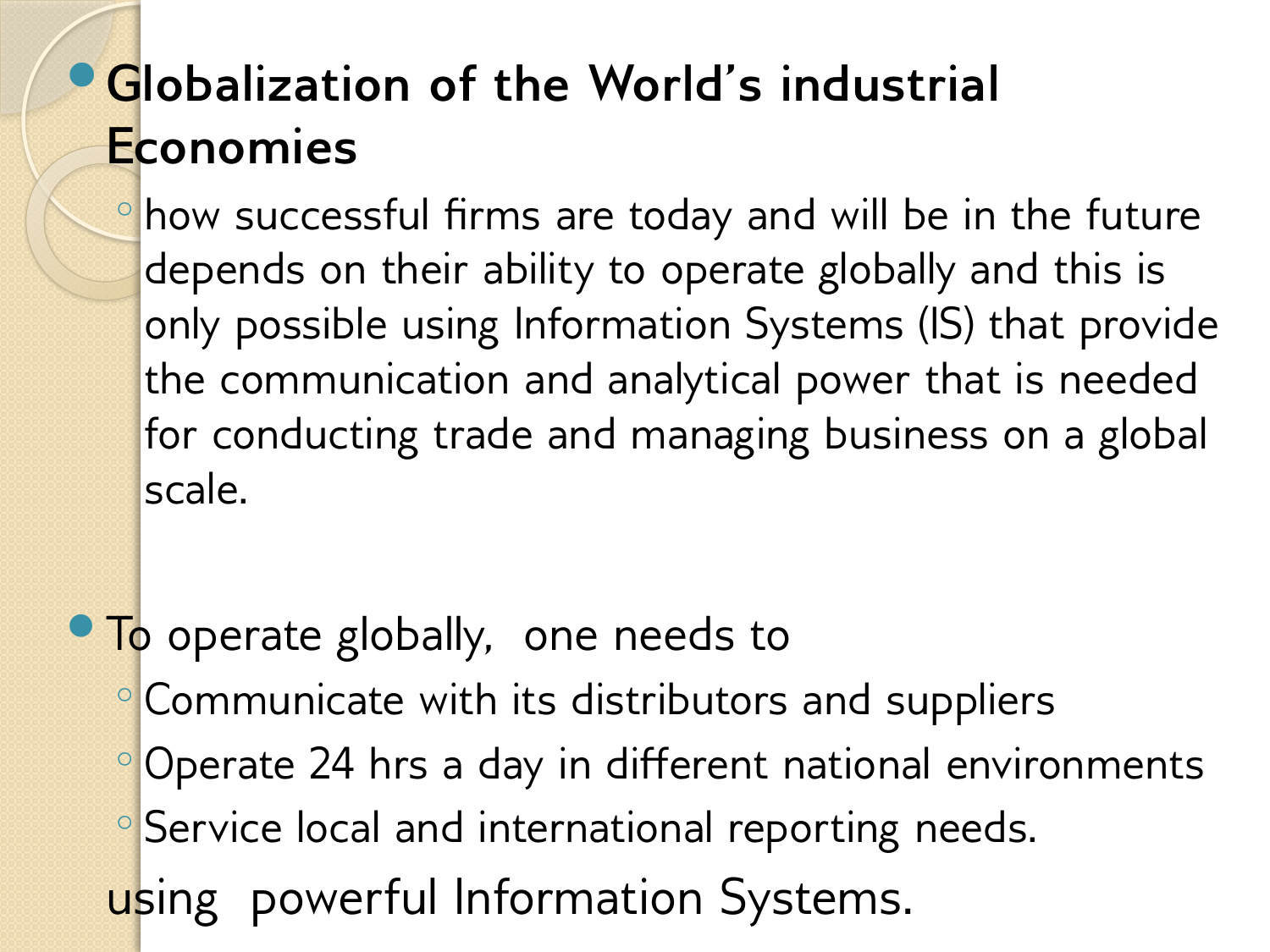

Globalization of the World’s industrial Economies
how successful firms are today and will be in the future depends on their ability to operate globally and this is only possible using Information Systems (IS) that provide the communication and analytical power that is needed for conducting trade and managing business on a global scale.

To operate globally,  one needs to
Communicate with its distributors and suppliers
Operate 24 hrs a day in different national environments
Service local and international reporting needs.
	using  powerful Information Systems.